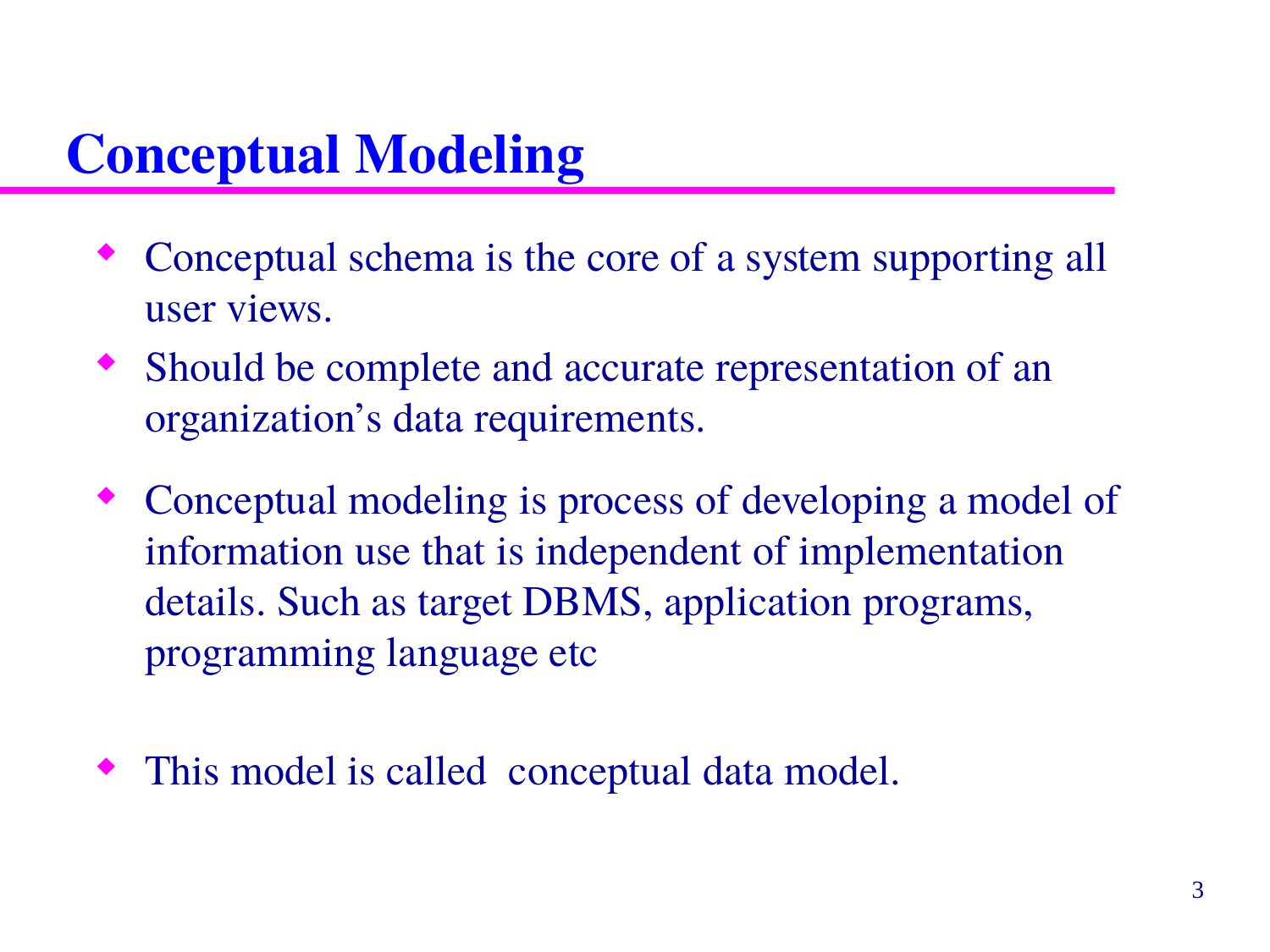

# Conceptual Modeling
Conceptual schema is the core of a system supporting all user views.
Should be complete and accurate representation of an organization’s data requirements.

Conceptual modeling is process of developing a model of information use that is independent of implementation details. Such as target DBMS, application programs, programming language etc

This model is called  conceptual data model.
3